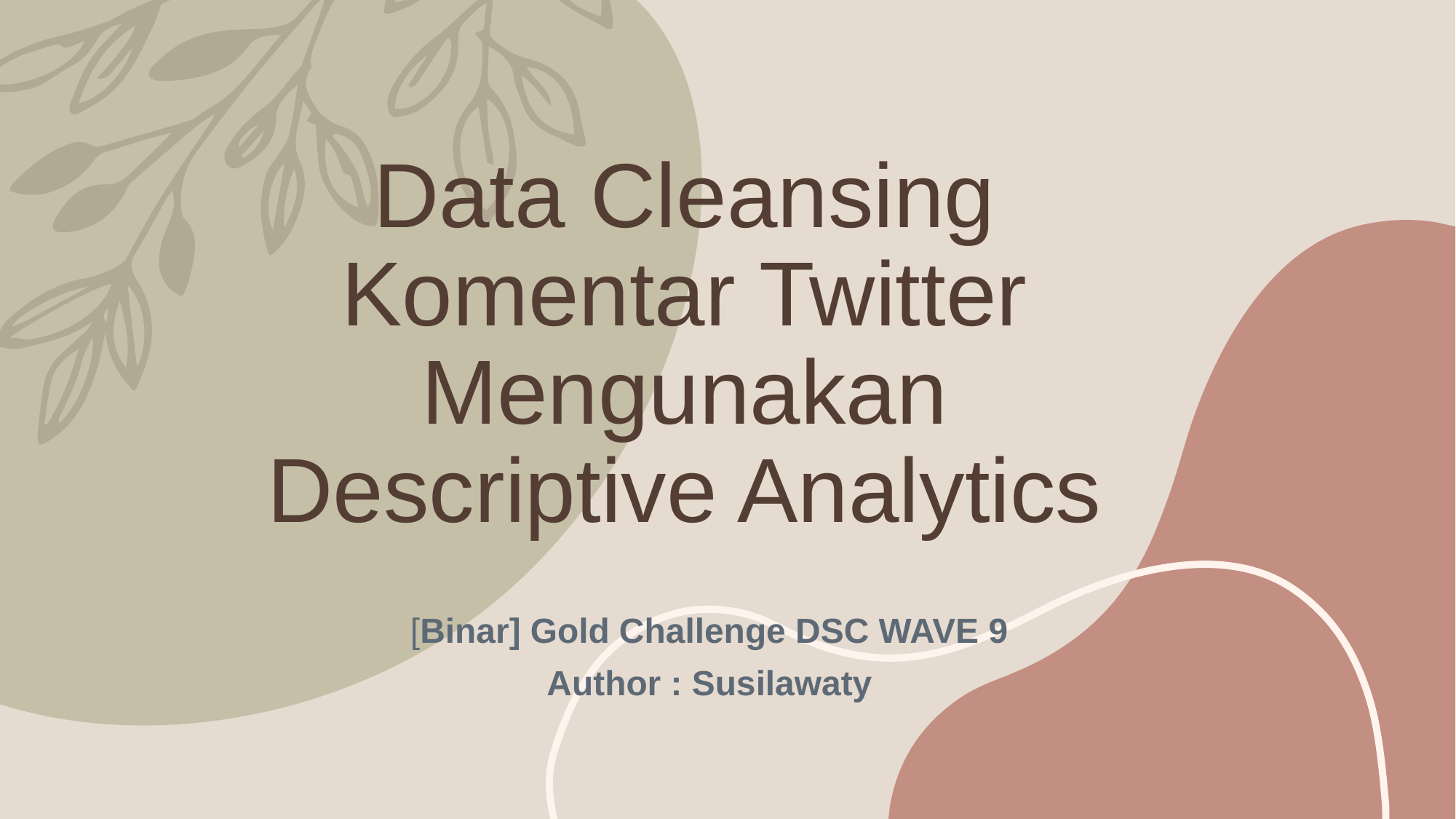

# Data Cleansing Komentar Twitter Mengunakan Descriptive Analytics
[Binar] Gold Challenge DSC WAVE 9
Author : Susilawaty